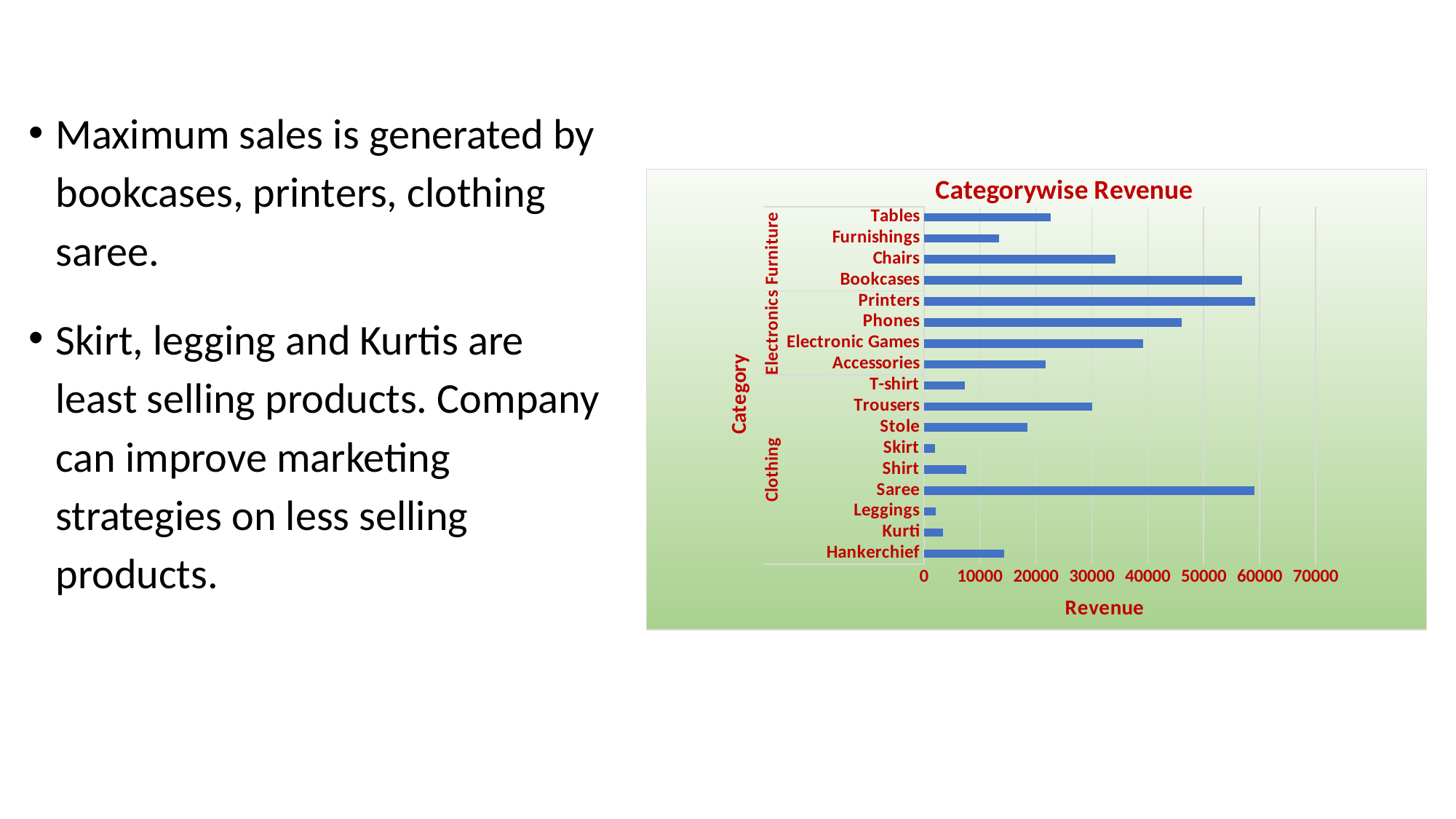

Maximum sales is generated by bookcases, printers, clothing saree.
Skirt, legging and Kurtis are least selling products. Company can improve marketing strategies on less selling products.

### Chart: Categorywise Revenue

| Category | Total |
|---|---|
| Hankerchief | 14294.0 |
| Kurti | 3361.0 |
| Leggings | 2106.0 |
| Saree | 59094.0 |
| Shirt | 7555.0 |
| Skirt | 1946.0 |
| Stole | 18546.0 |
| Trousers | 30039.0 |
| T-shirt | 7382.0 |
| Accessories | 21728.0 |
| Electronic Games | 39168.0 |
| Phones | 46119.0 |
| Printers | 59252.0 |
| Bookcases | 56861.0 |
| Chairs | 34222.0 |
| Furnishings | 13484.0 |
| Tables | 22614.0 |